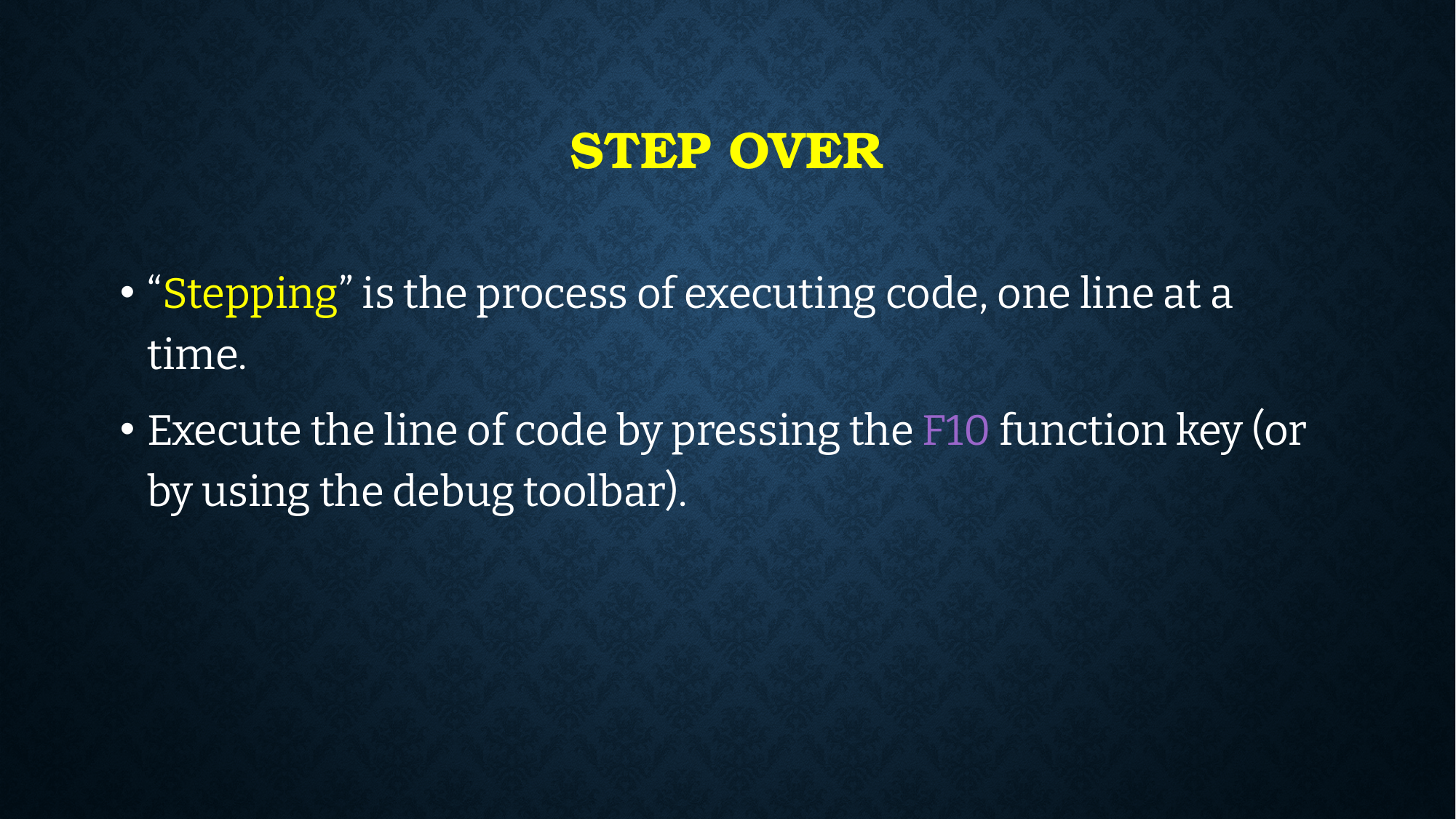

# Step Over
“Stepping” is the process of executing code, one line at a time.
Execute the line of code by pressing the F10 function key (or by using the debug toolbar).